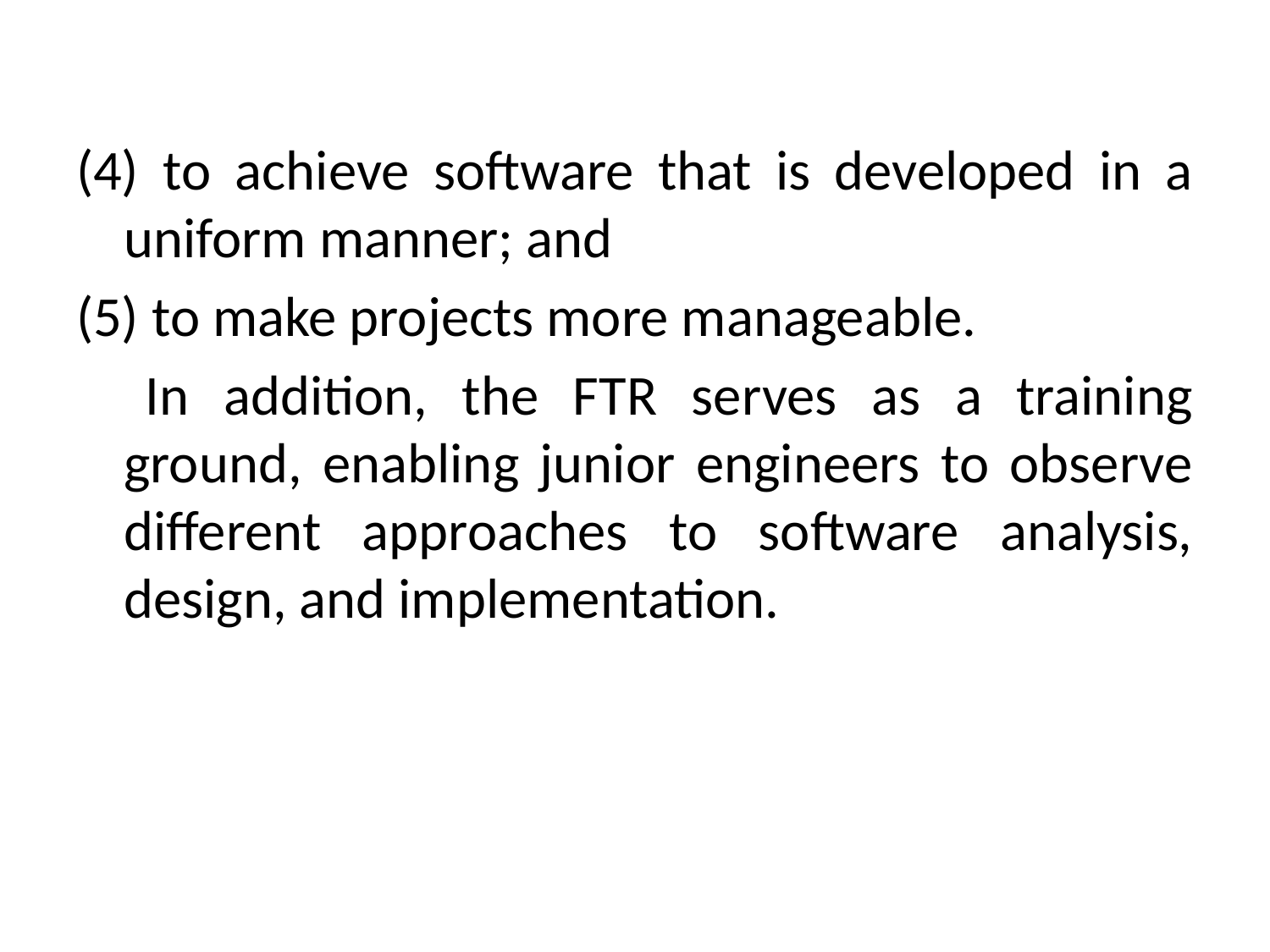

(4) to achieve software that is developed in a uniform manner; and
(5) to make projects more manageable.
 	In addition, the FTR serves as a training ground, enabling junior engineers to observe different approaches to software analysis, design, and implementation.